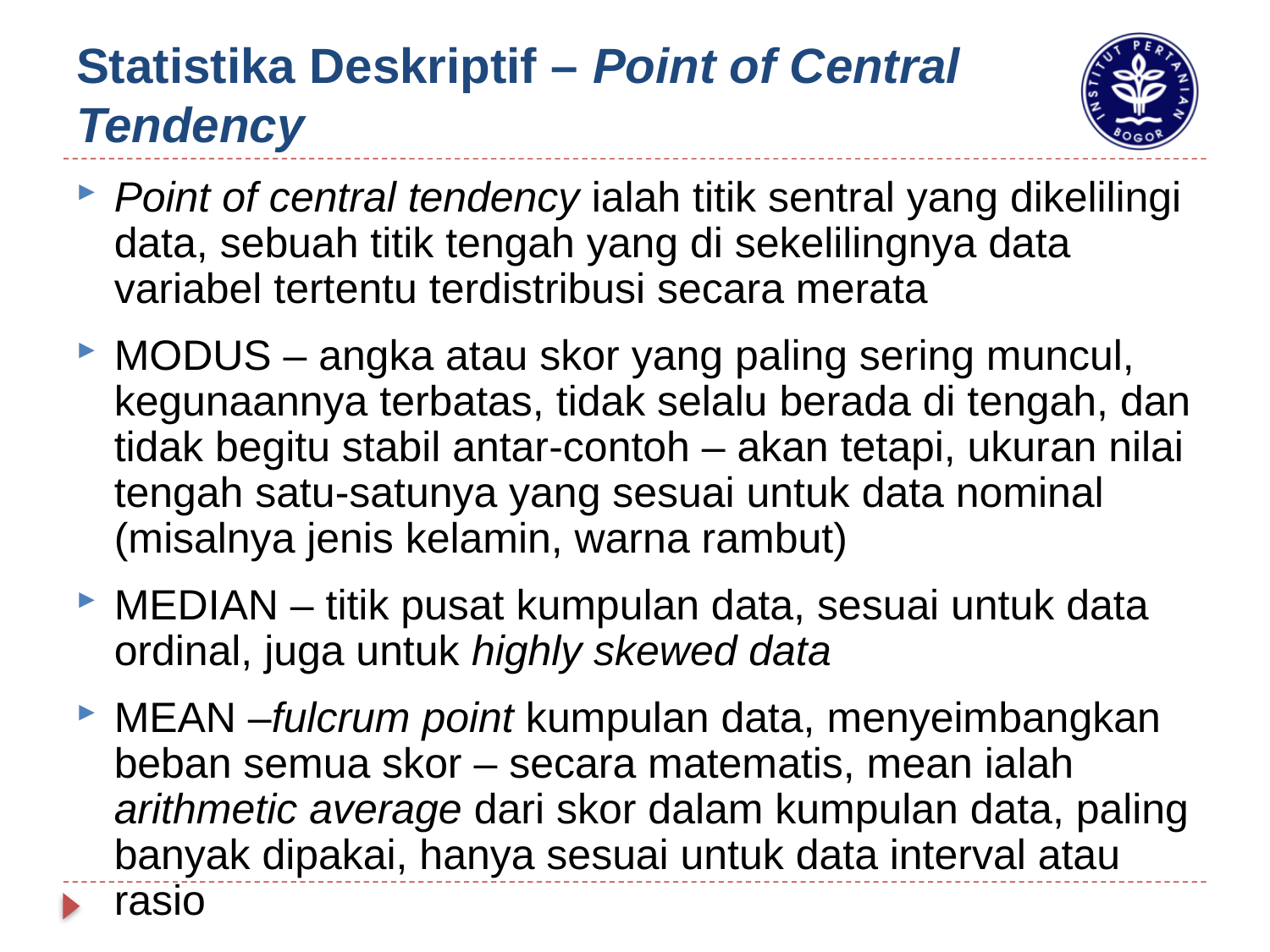

# Statistika Deskriptif – Point of Central Tendency
Point of central tendency ialah titik sentral yang dikelilingi data, sebuah titik tengah yang di sekelilingnya data variabel tertentu terdistribusi secara merata
MODUS – angka atau skor yang paling sering muncul, kegunaannya terbatas, tidak selalu berada di tengah, dan tidak begitu stabil antar-contoh – akan tetapi, ukuran nilai tengah satu-satunya yang sesuai untuk data nominal (misalnya jenis kelamin, warna rambut)
MEDIAN – titik pusat kumpulan data, sesuai untuk data ordinal, juga untuk highly skewed data
MEAN –fulcrum point kumpulan data, menyeimbangkan beban semua skor – secara matematis, mean ialah arithmetic average dari skor dalam kumpulan data, paling banyak dipakai, hanya sesuai untuk data interval atau rasio